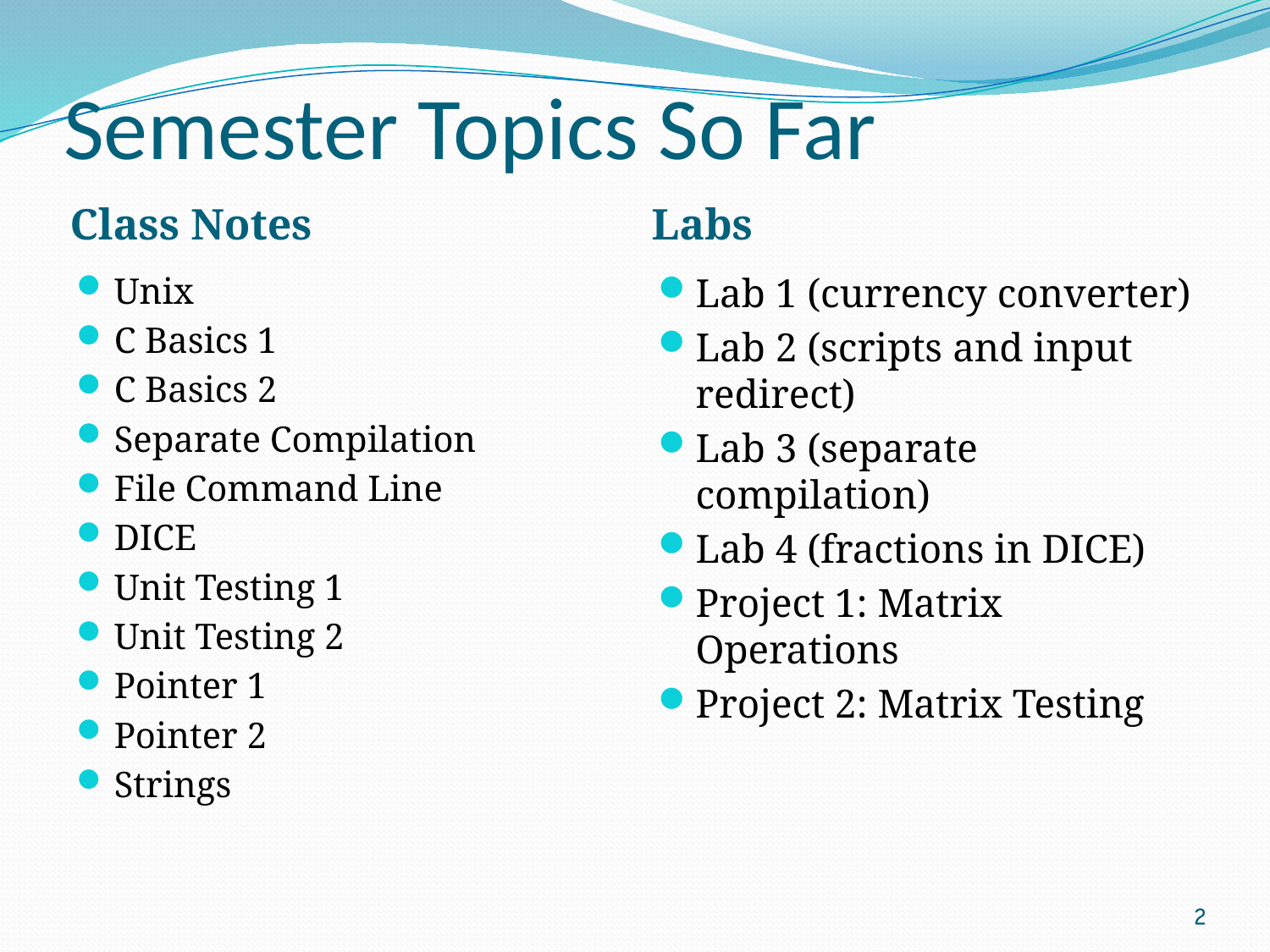

# Semester Topics So Far
Class Notes
Labs
Unix
C Basics 1
C Basics 2
Separate Compilation
File Command Line
DICE
Unit Testing 1
Unit Testing 2
Pointer 1
Pointer 2
Strings
Lab 1 (currency converter)
Lab 2 (scripts and input redirect)
Lab 3 (separate compilation)
Lab 4 (fractions in DICE)
Project 1: Matrix Operations
Project 2: Matrix Testing
2